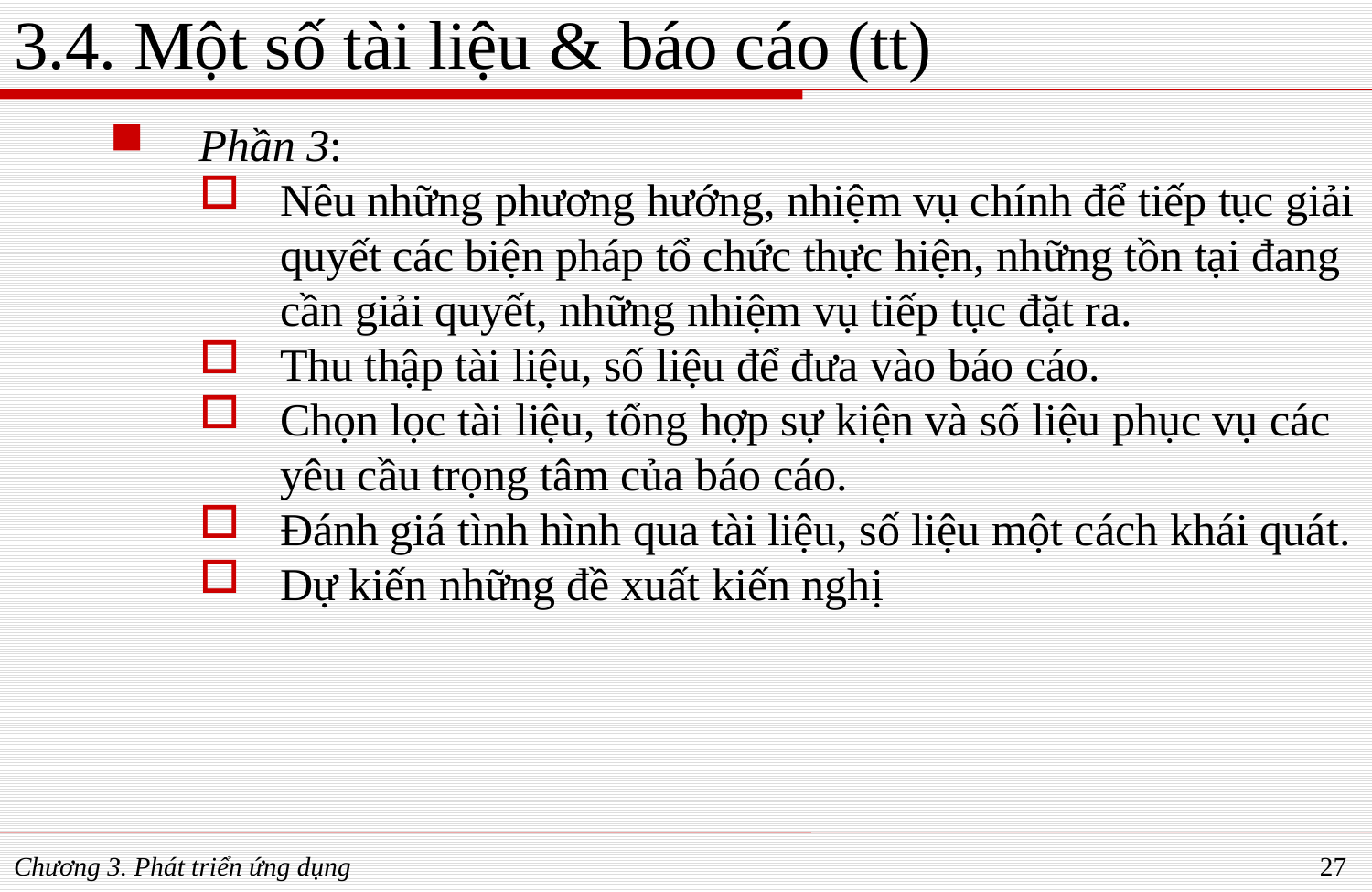

# 3.4. Một số tài liệu & báo cáo (tt)
Phần 3:
Nêu những phương hướng, nhiệm vụ chính để tiếp tục giải quyết các biện pháp tổ chức thực hiện, những tồn tại đang cần giải quyết, những nhiệm vụ tiếp tục đặt ra.
Thu thập tài liệu, số liệu để đưa vào báo cáo.
Chọn lọc tài liệu, tổng hợp sự kiện và số liệu phục vụ các yêu cầu trọng tâm của báo cáo.
Đánh giá tình hình qua tài liệu, số liệu một cách khái quát.
Dự kiến những đề xuất kiến nghị
Chương 3. Phát triển ứng dụng
27